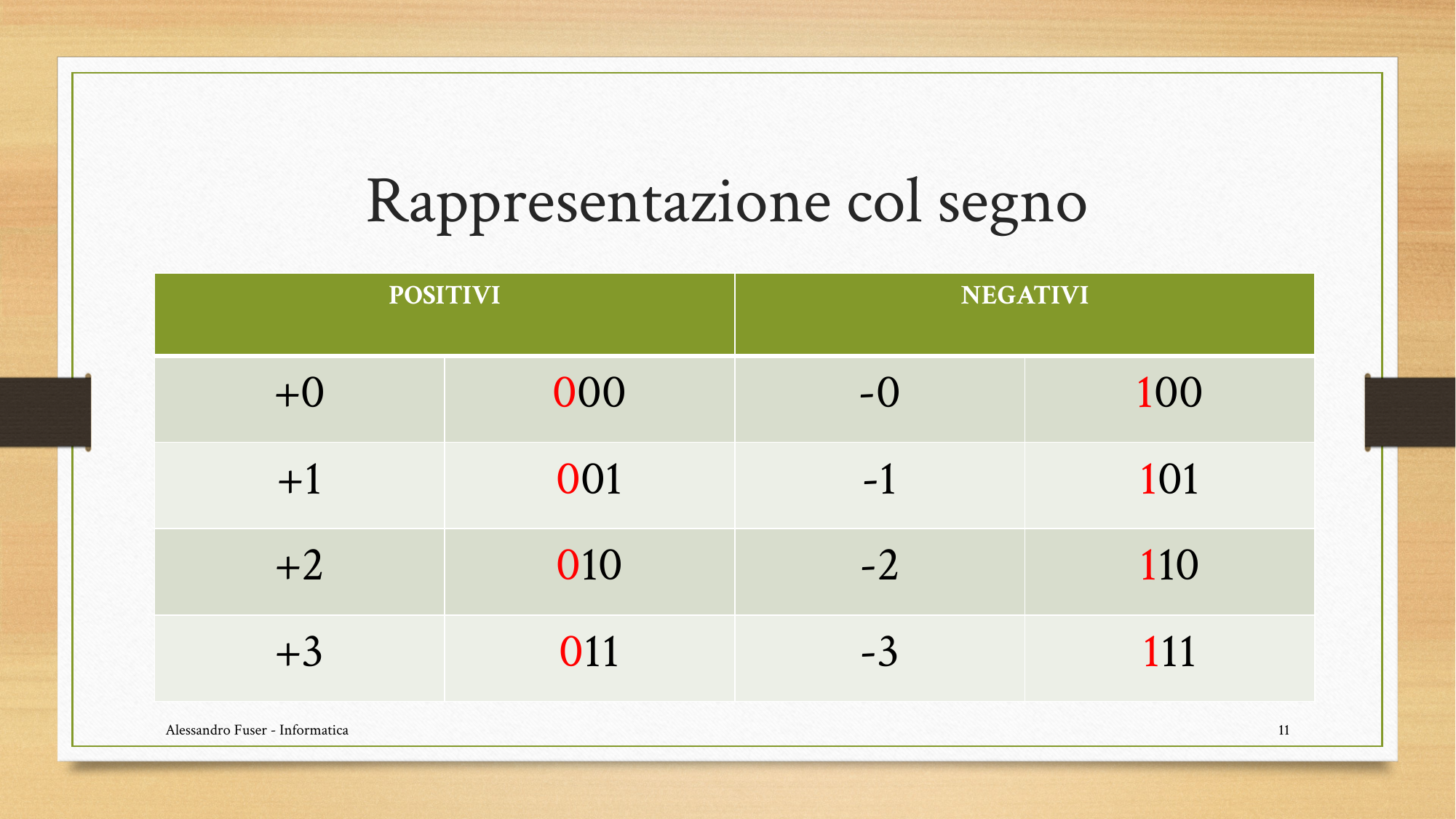

# Rappresentazione col segno
| POSITIVI |  | NEGATIVI |  |
| --- | --- | --- | --- |
| +0 | 000 | -0 | 100 |
| +1 | 001 | -1 | 101 |
| +2 | 010 | -2 | 110 |
| +3 | 011 | -3 | 111 |
Alessandro Fuser - Informatica
11